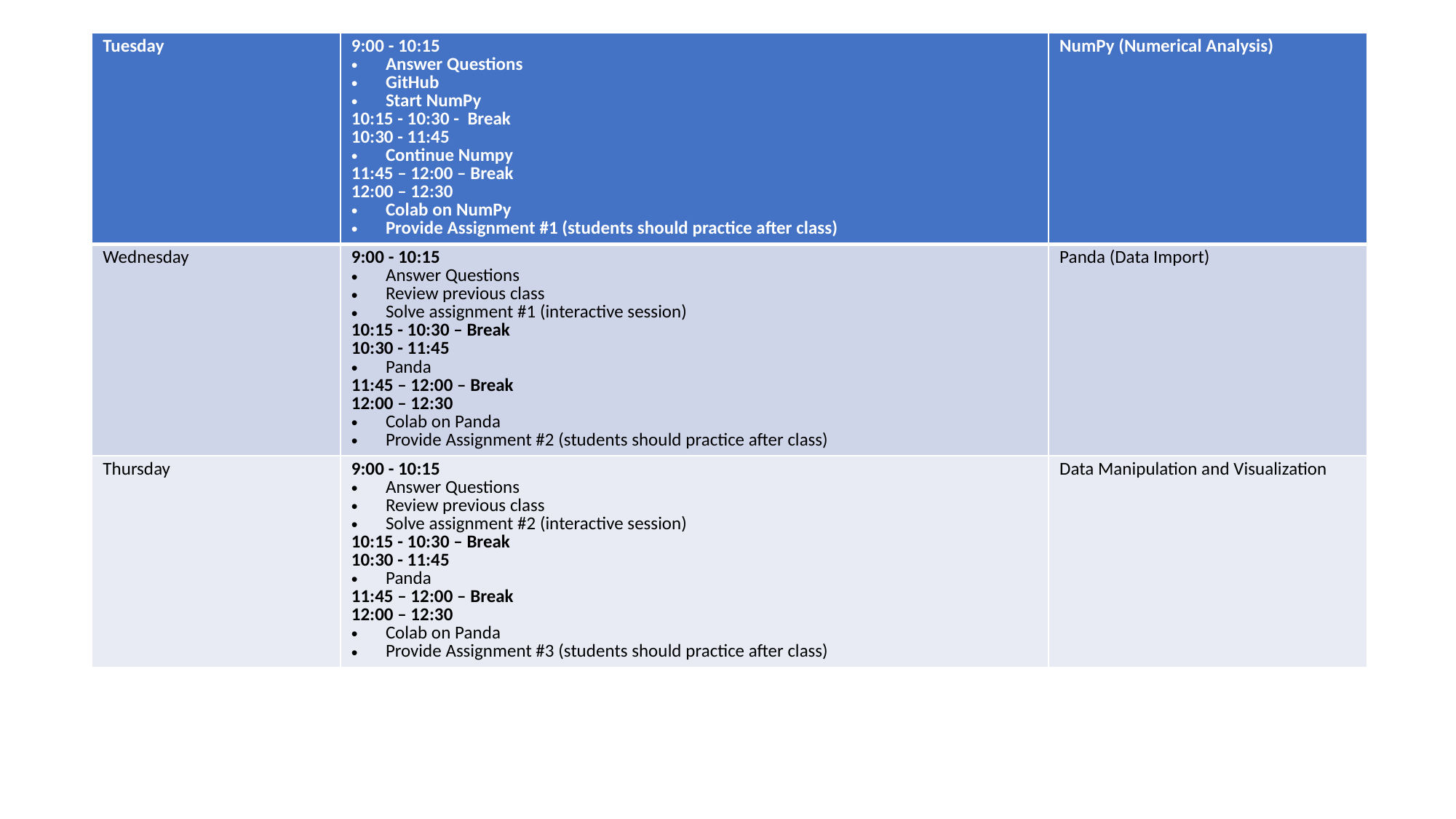

| Tuesday | 9:00 - 10:15 Answer Questions GitHub Start NumPy 10:15 - 10:30 - Break 10:30 - 11:45 Continue Numpy 11:45 – 12:00 – Break 12:00 – 12:30 Colab on NumPy Provide Assignment #1 (students should practice after class) | NumPy (Numerical Analysis) |
| --- | --- | --- |
| Wednesday | 9:00 - 10:15 Answer Questions Review previous class Solve assignment #1 (interactive session) 10:15 - 10:30 – Break 10:30 - 11:45 Panda 11:45 – 12:00 – Break 12:00 – 12:30 Colab on Panda Provide Assignment #2 (students should practice after class) | Panda (Data Import) |
| Thursday | 9:00 - 10:15 Answer Questions Review previous class Solve assignment #2 (interactive session) 10:15 - 10:30 – Break 10:30 - 11:45 Panda 11:45 – 12:00 – Break 12:00 – 12:30 Colab on Panda Provide Assignment #3 (students should practice after class) | Data Manipulation and Visualization |